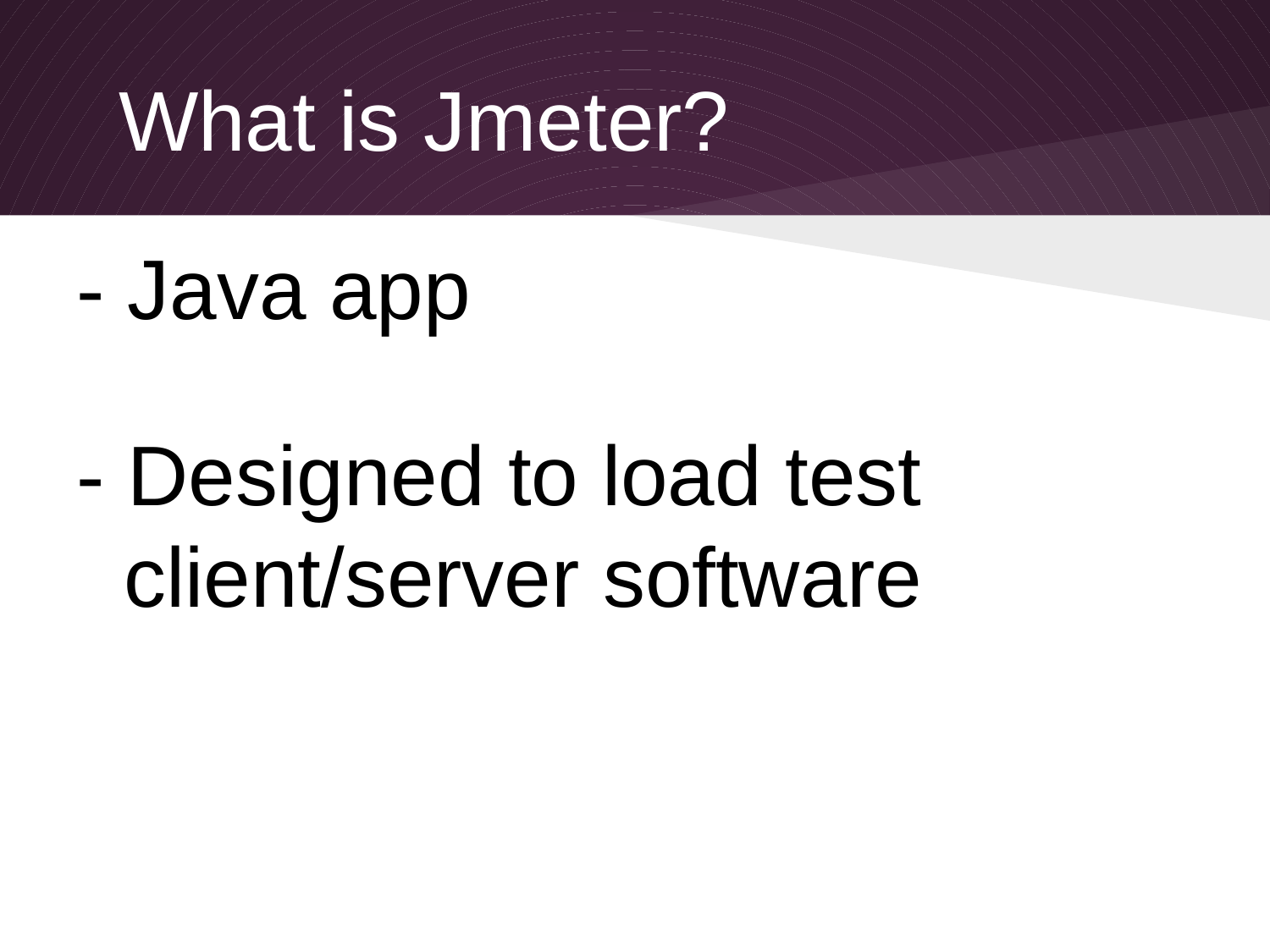

# What is Jmeter?
- Java app

- Designed to load test client/server software